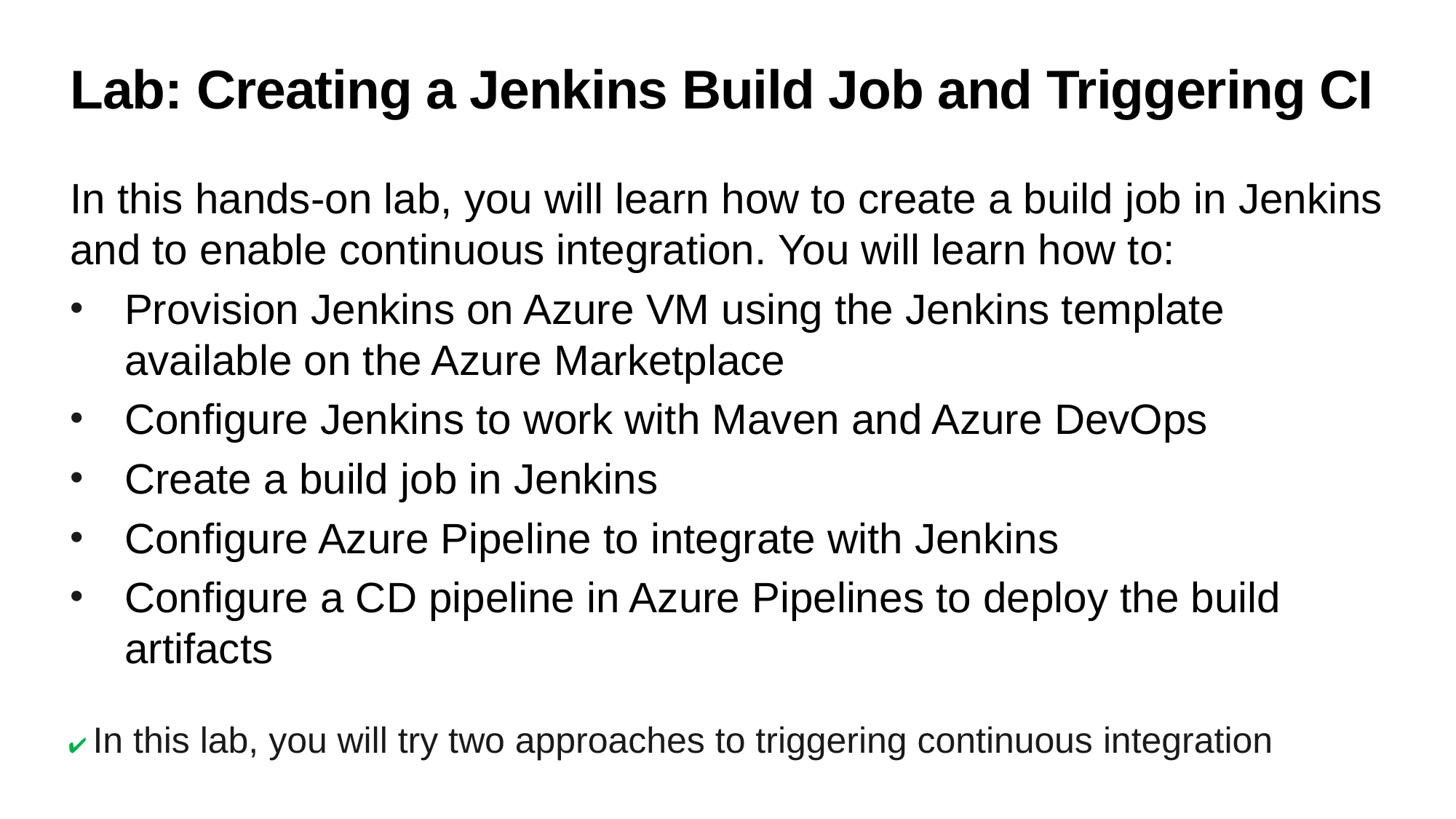

# Lab: Creating a Jenkins Build Job and Triggering CI
In this hands-on lab, you will learn how to create a build job in Jenkins and to enable continuous integration. You will learn how to:
Provision Jenkins on Azure VM using the Jenkins template available on the Azure Marketplace
Configure Jenkins to work with Maven and Azure DevOps
Create a build job in Jenkins
Configure Azure Pipeline to integrate with Jenkins
Configure a CD pipeline in Azure Pipelines to deploy the build artifacts

✔️ In this lab, you will try two approaches to triggering continuous integration